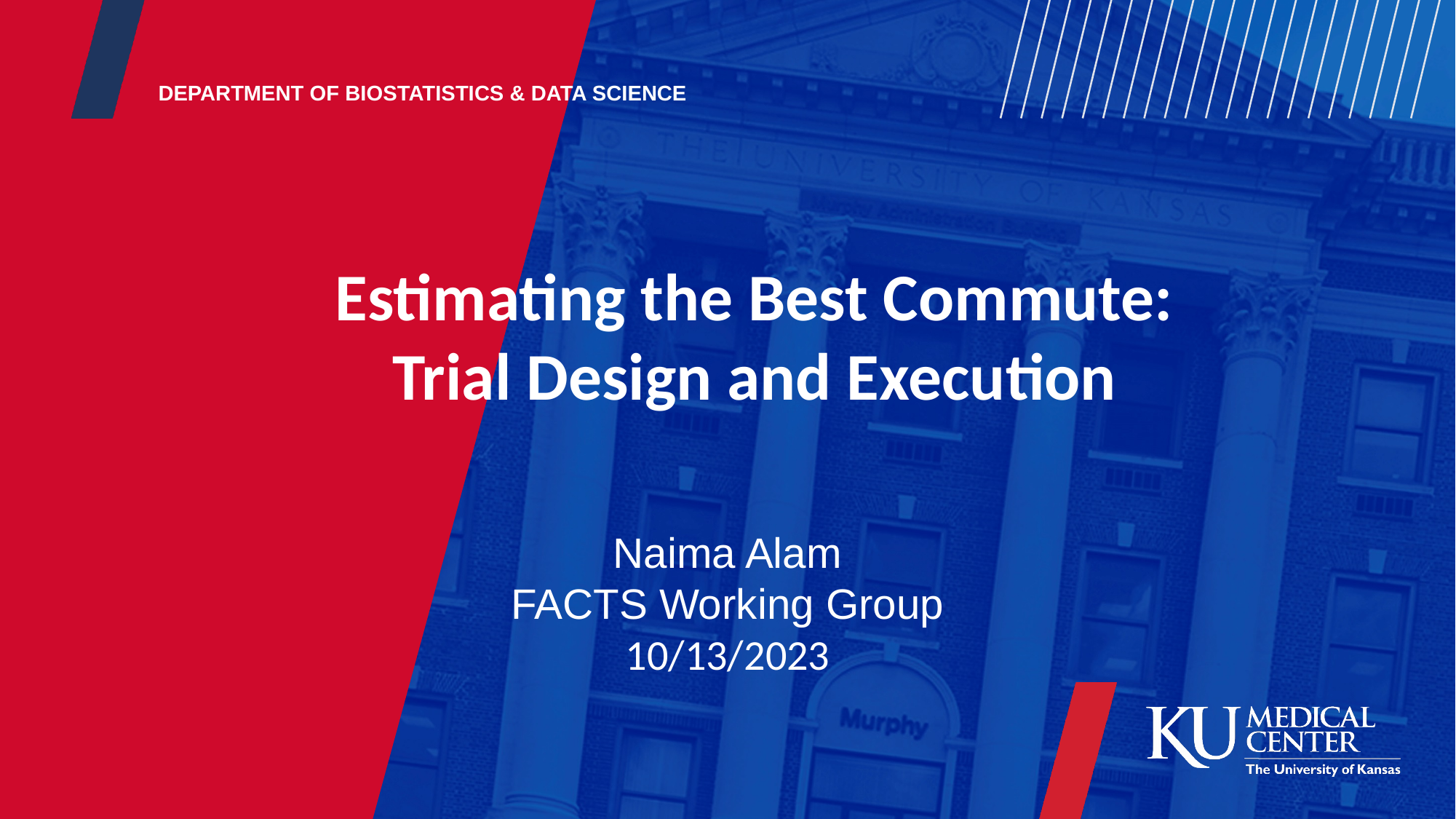

DEPARTMENT OF BIOSTATISTICS & DATA SCIENCE
Estimating the Best Commute:
Trial Design and Execution
Naima Alam
FACTS Working Group
10/13/2023